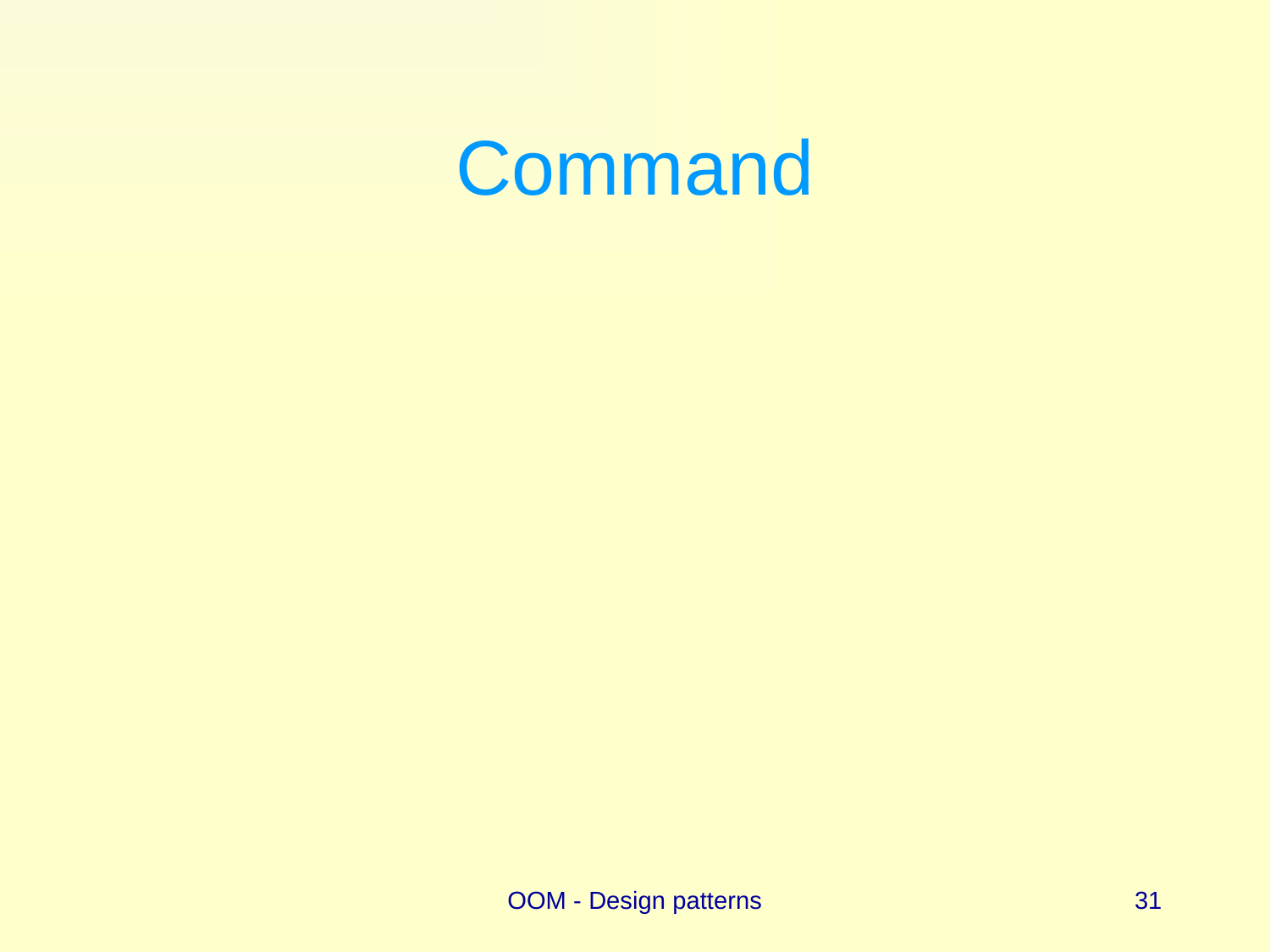

# Command

OOM - Design patterns
31